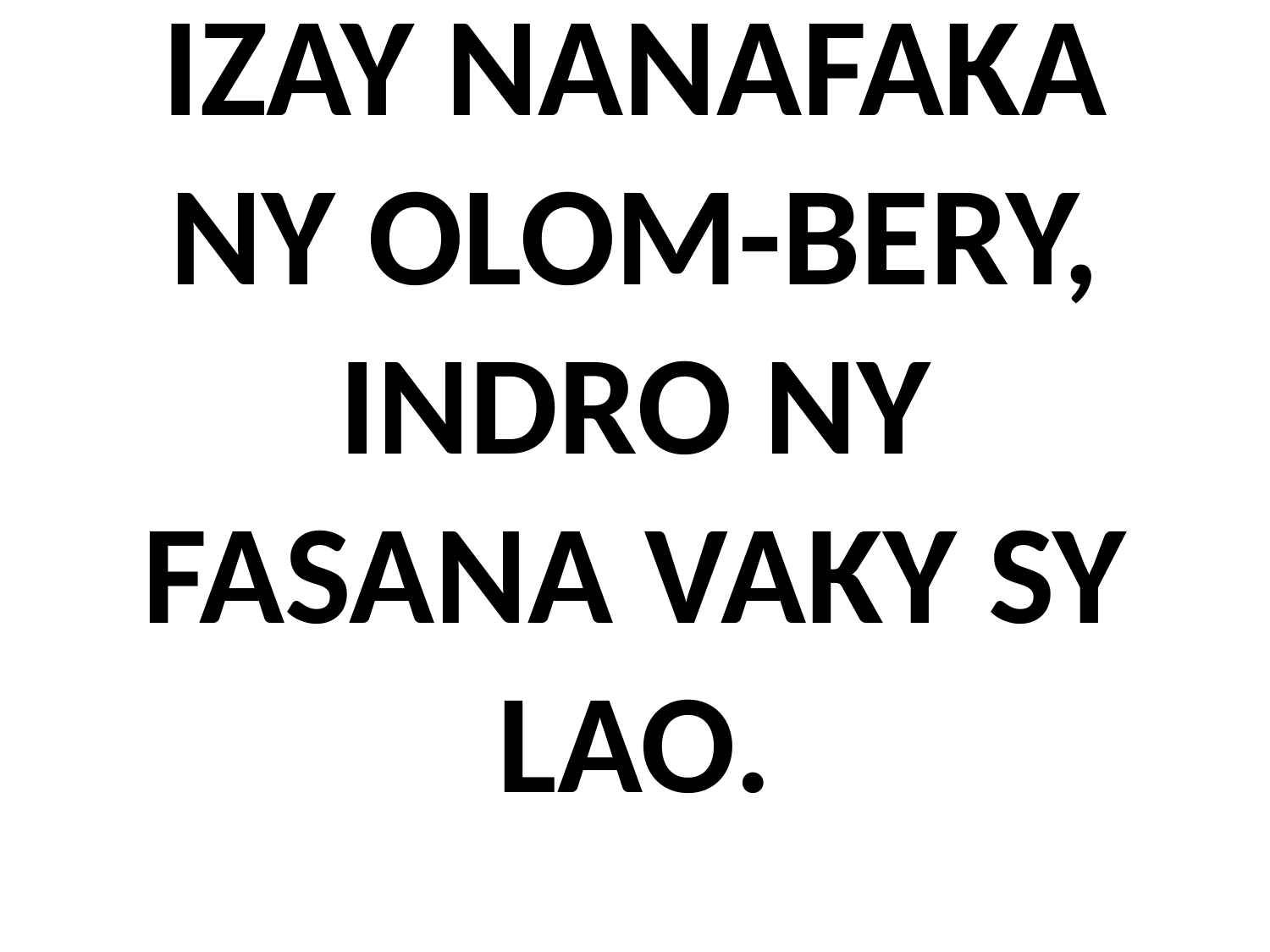

# IZAY NANAFAKA NY OLOM-BERY, INDRO NY FASANA VAKY SY LAO.